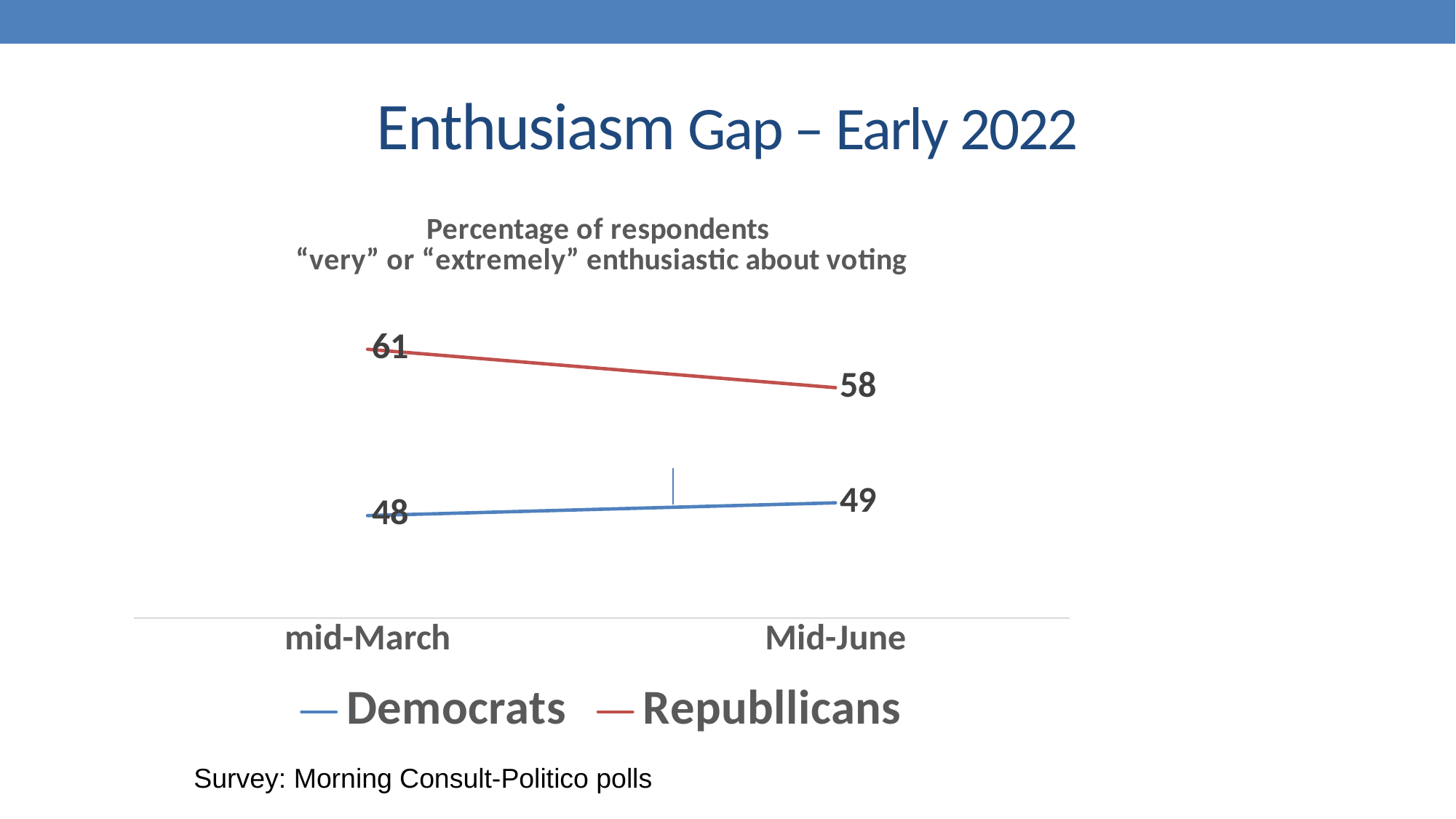

# Enthusiasm Gap – Early 2022

[unsupported chart]

Survey: Morning Consult-Politico polls